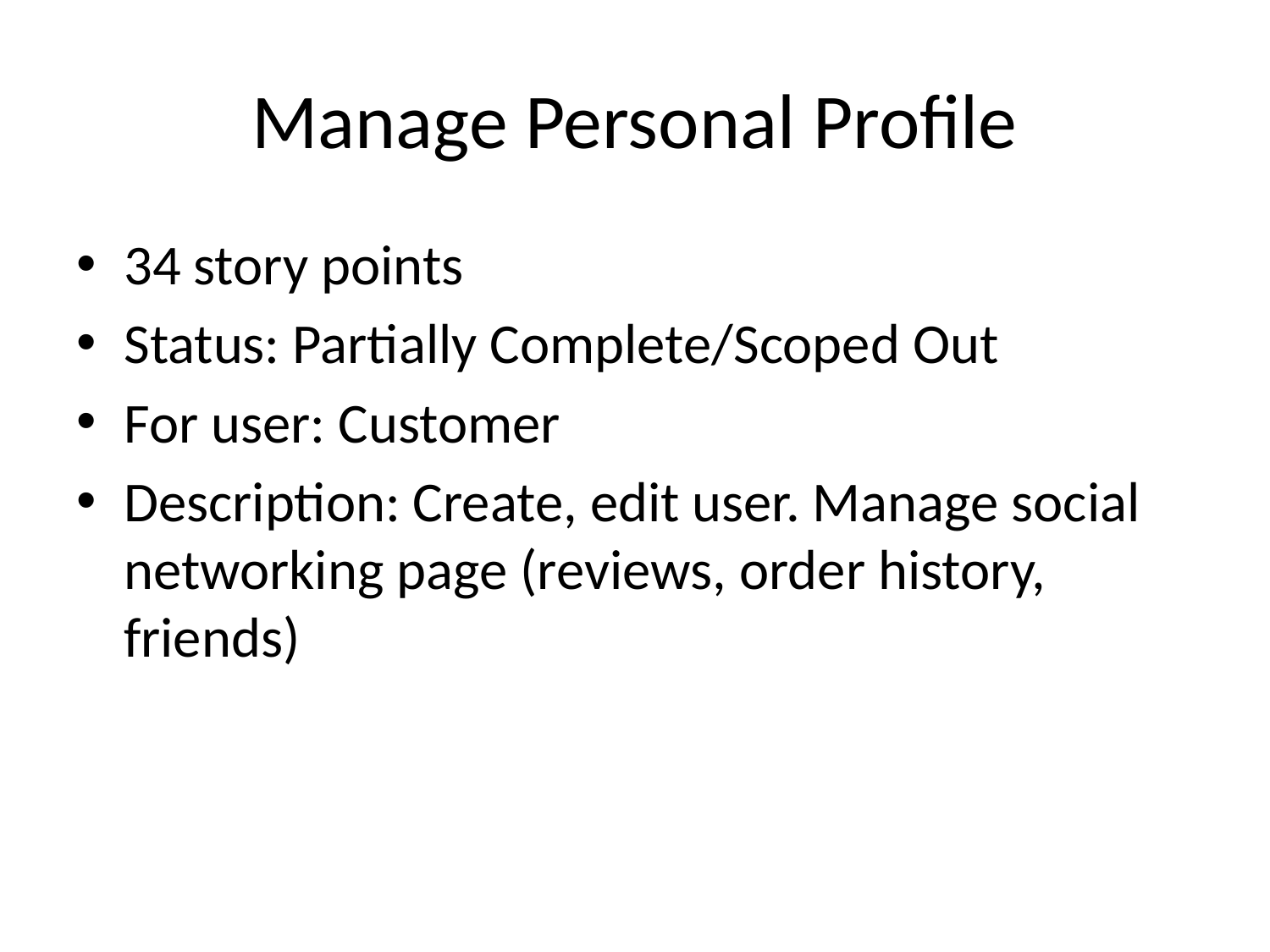

# Manage Personal Profile
34 story points
Status: Partially Complete/Scoped Out
For user: Customer
Description: Create, edit user. Manage social networking page (reviews, order history, friends)